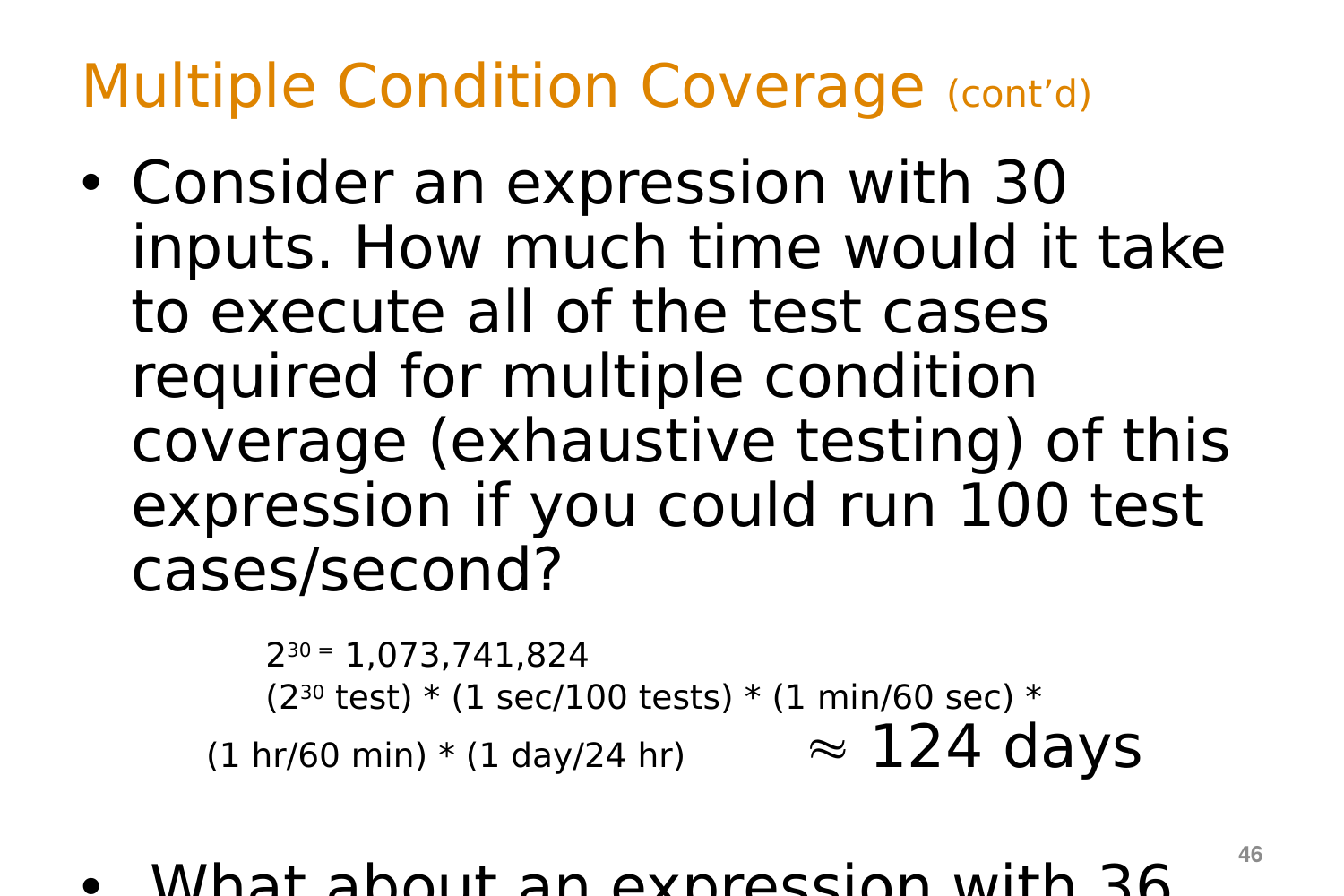

# Multiple Condition Coverage (cont’d)
Consider an expression with 30 inputs. How much time would it take to execute all of the test cases required for multiple condition coverage (exhaustive testing) of this expression if you could run 100 test cases/second?
	 	230 = 1,073,741,824
	(230 test) * (1 sec/100 tests) * (1 min/60 sec) *
       (1 hr/60 min) * (1 day/24 hr) 	≈ 124 days
 What about an expression with 36 inputs ?
	 	236 = 68,719,476,736
		≈ 7,954 days ≈ 21.8 years
46